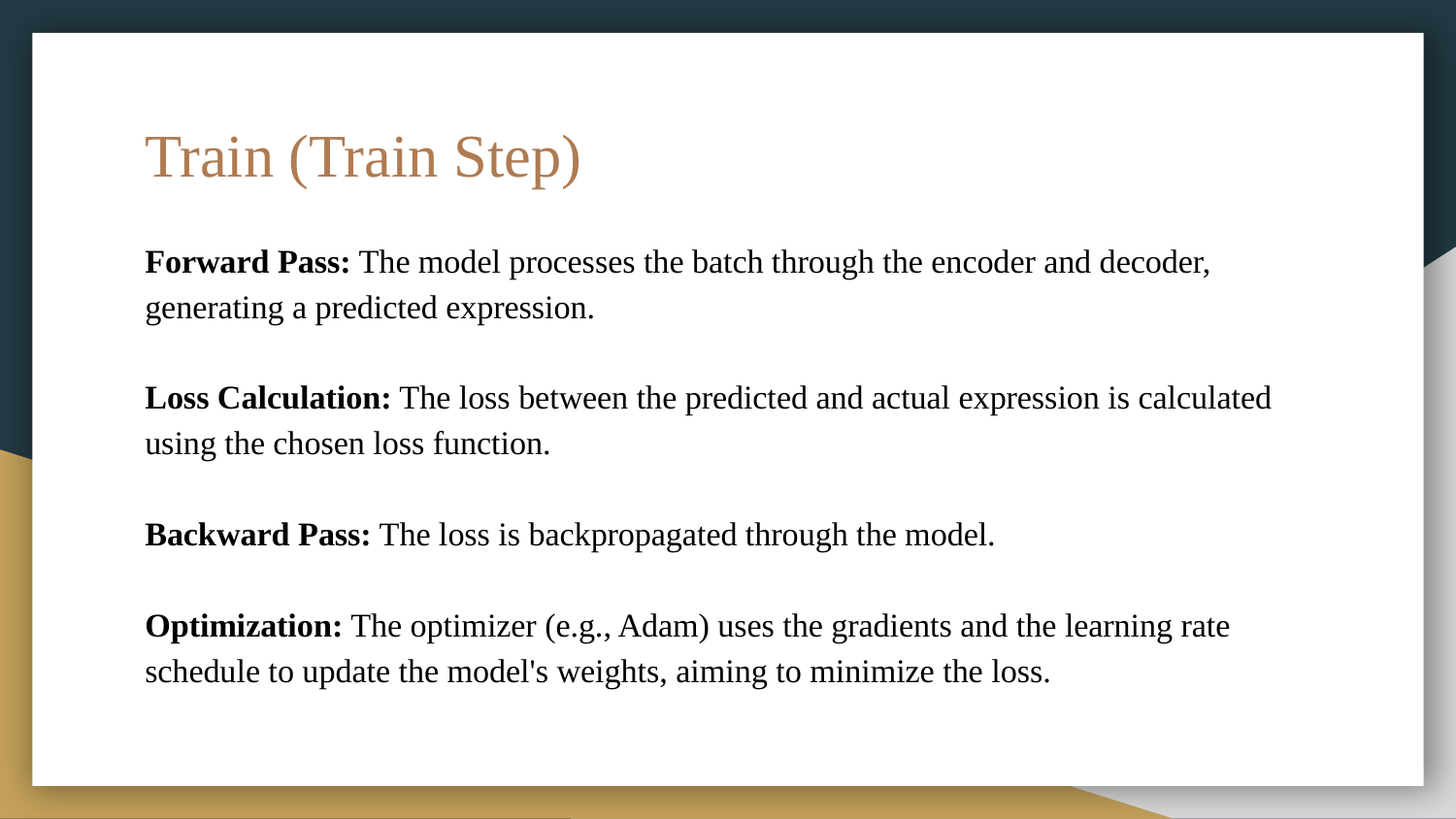

# Train (Train Step)
Forward Pass: The model processes the batch through the encoder and decoder, generating a predicted expression.

Loss Calculation: The loss between the predicted and actual expression is calculated using the chosen loss function.

Backward Pass: The loss is backpropagated through the model.

Optimization: The optimizer (e.g., Adam) uses the gradients and the learning rate schedule to update the model's weights, aiming to minimize the loss.